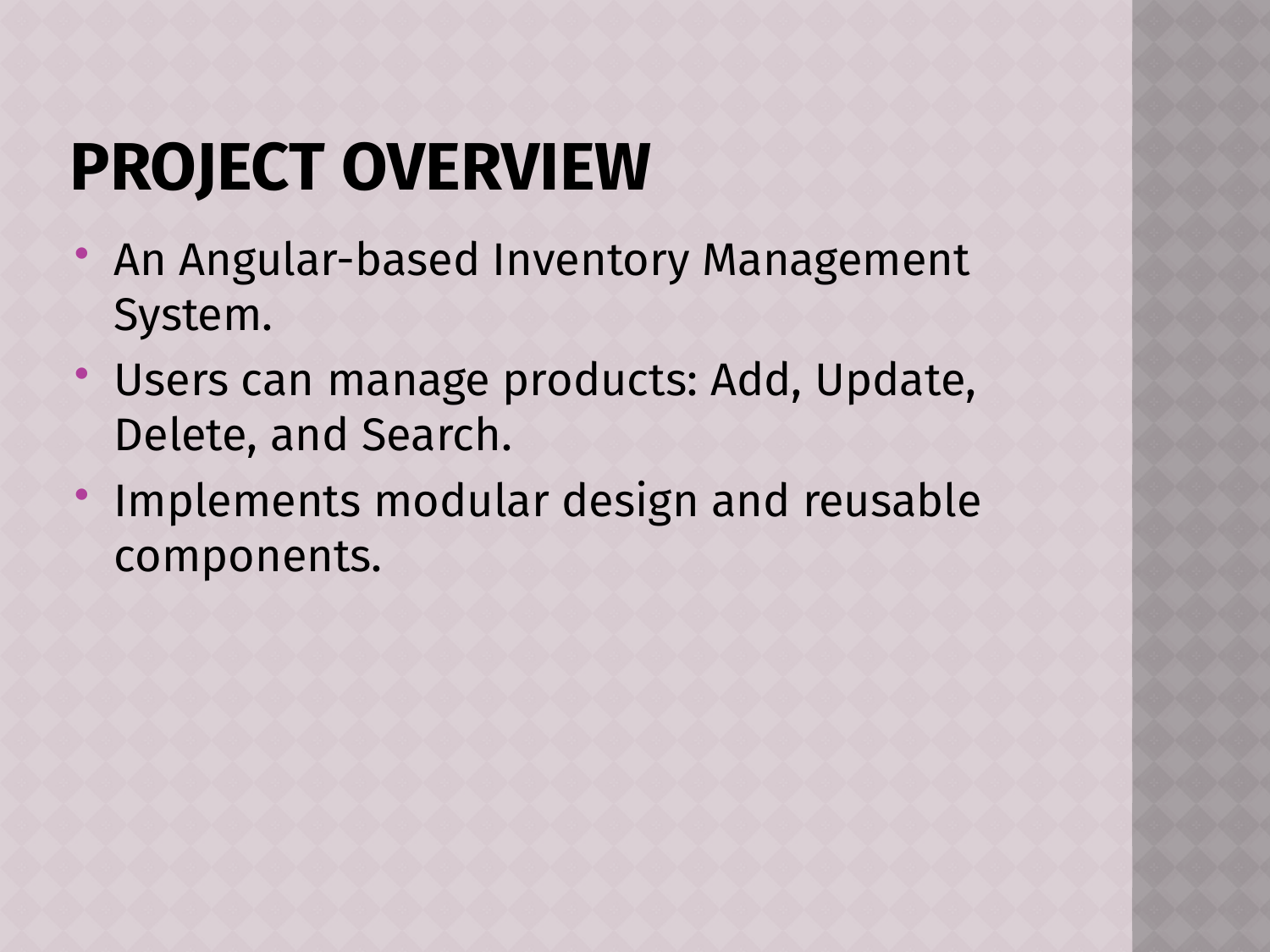

# Project Overview
An Angular-based Inventory Management System.
Users can manage products: Add, Update, Delete, and Search.
Implements modular design and reusable components.